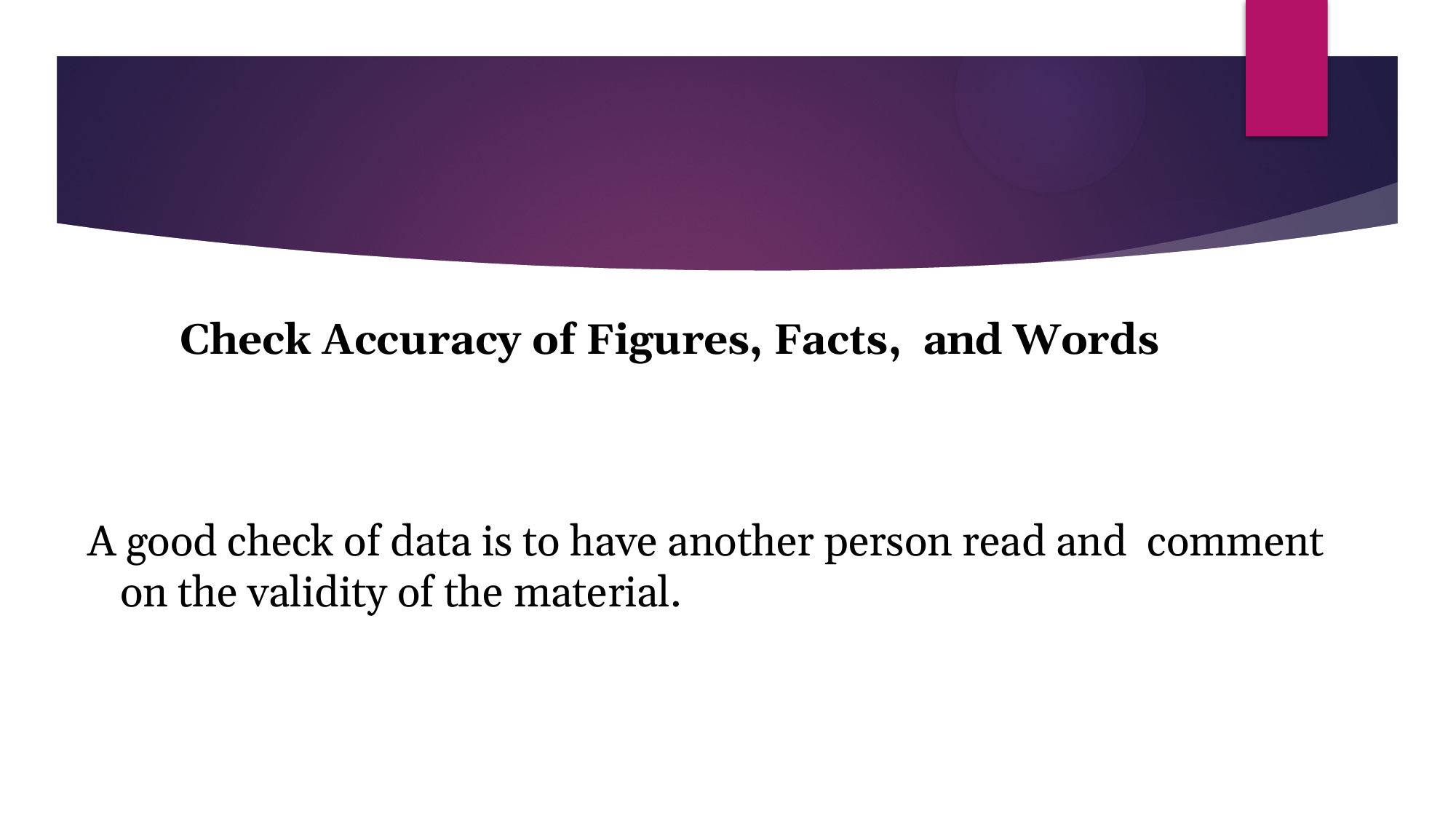

#
Check Accuracy of Figures, Facts,  and Words
A good check of data is to have another person read and  comment on the validity of the material.